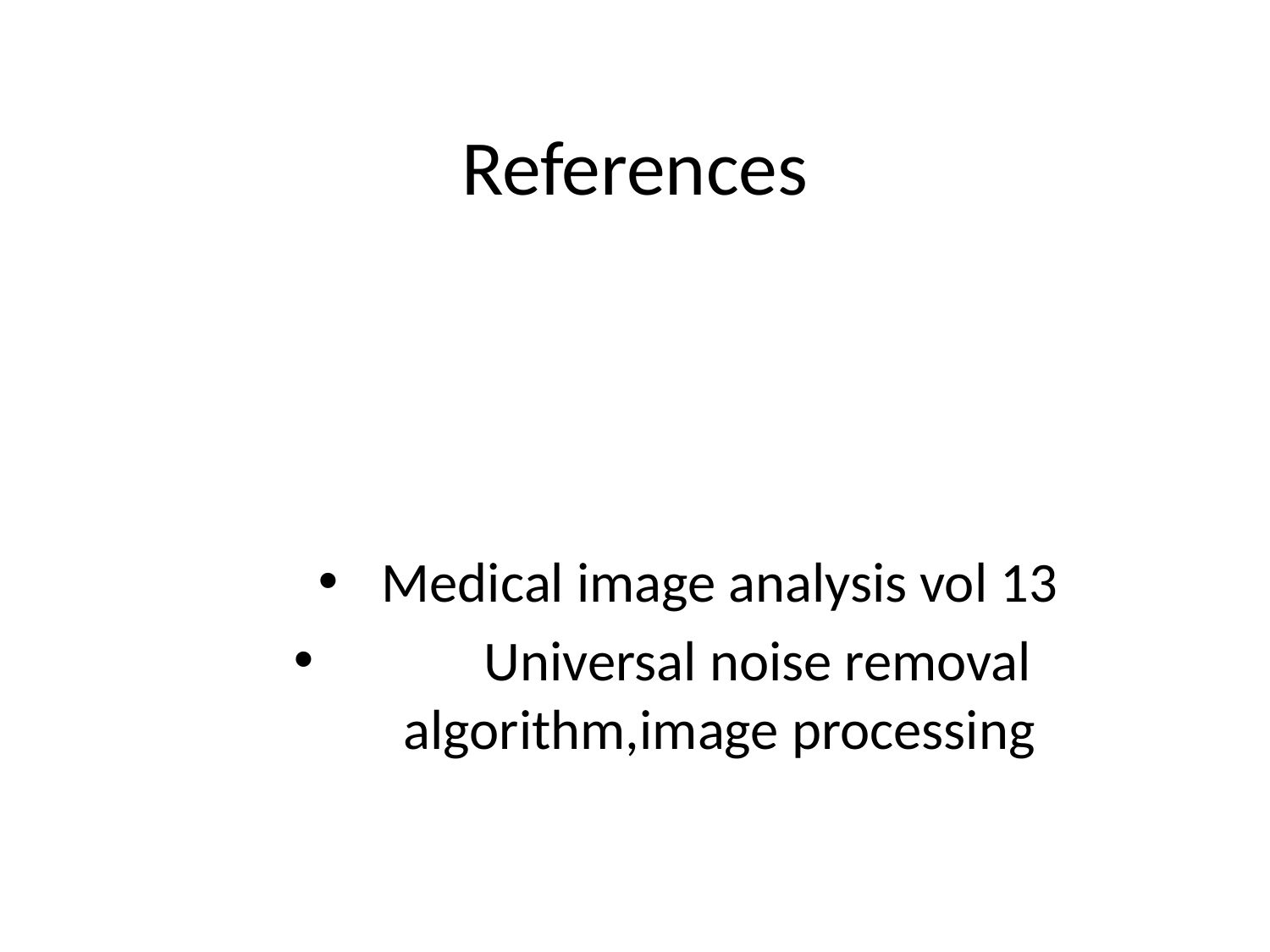

# References
Medical image analysis vol 13
          Universal noise removal     algorithm,image processing